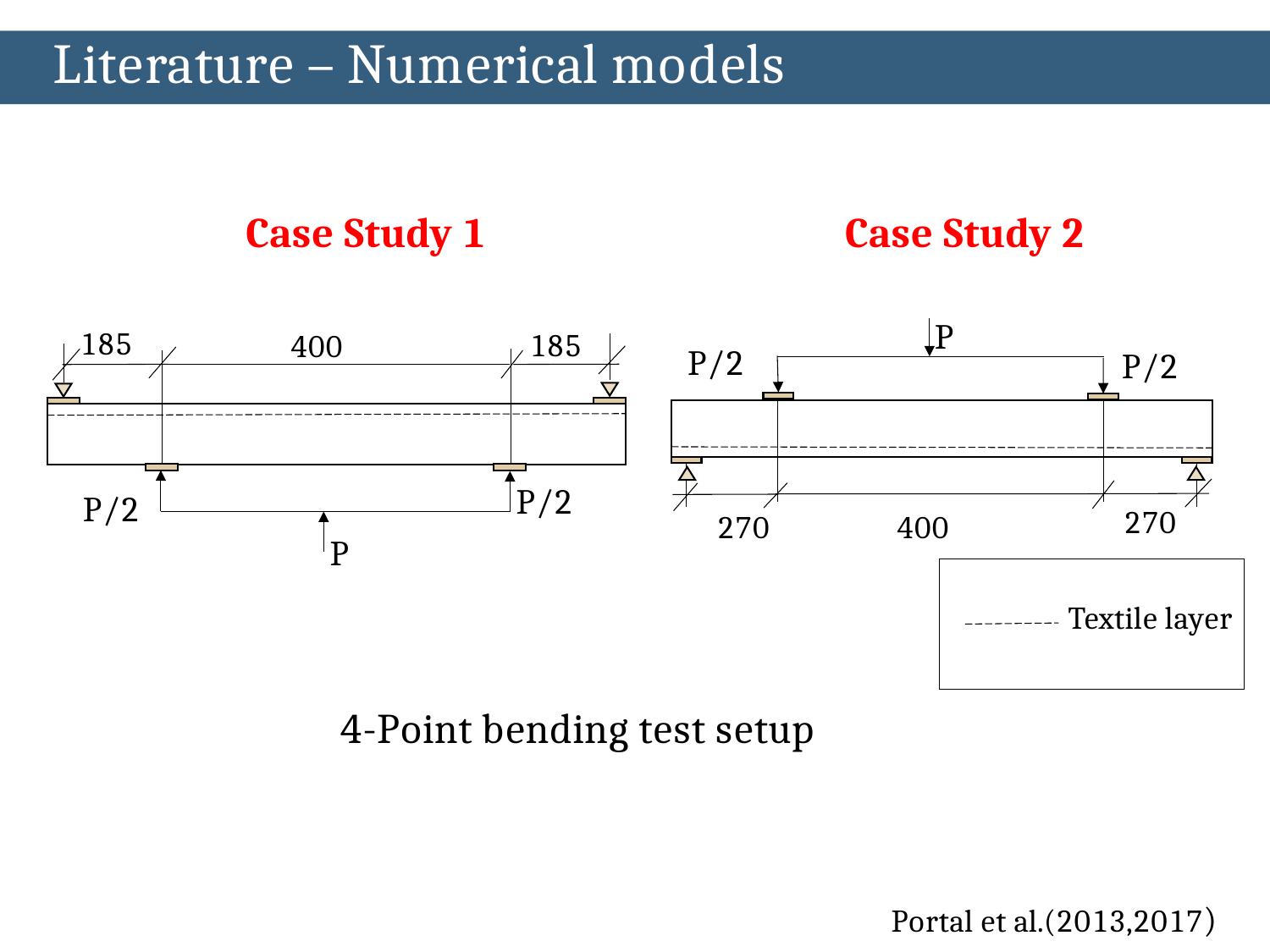

Literature – Numerical models
Case Study 1
Case Study 2
P
P/2
P/2

270
270
400

P
P/2

400
185
185

P/2

Textile layer
4-Point bending test setup
Portal et al.(2013,2017)
8